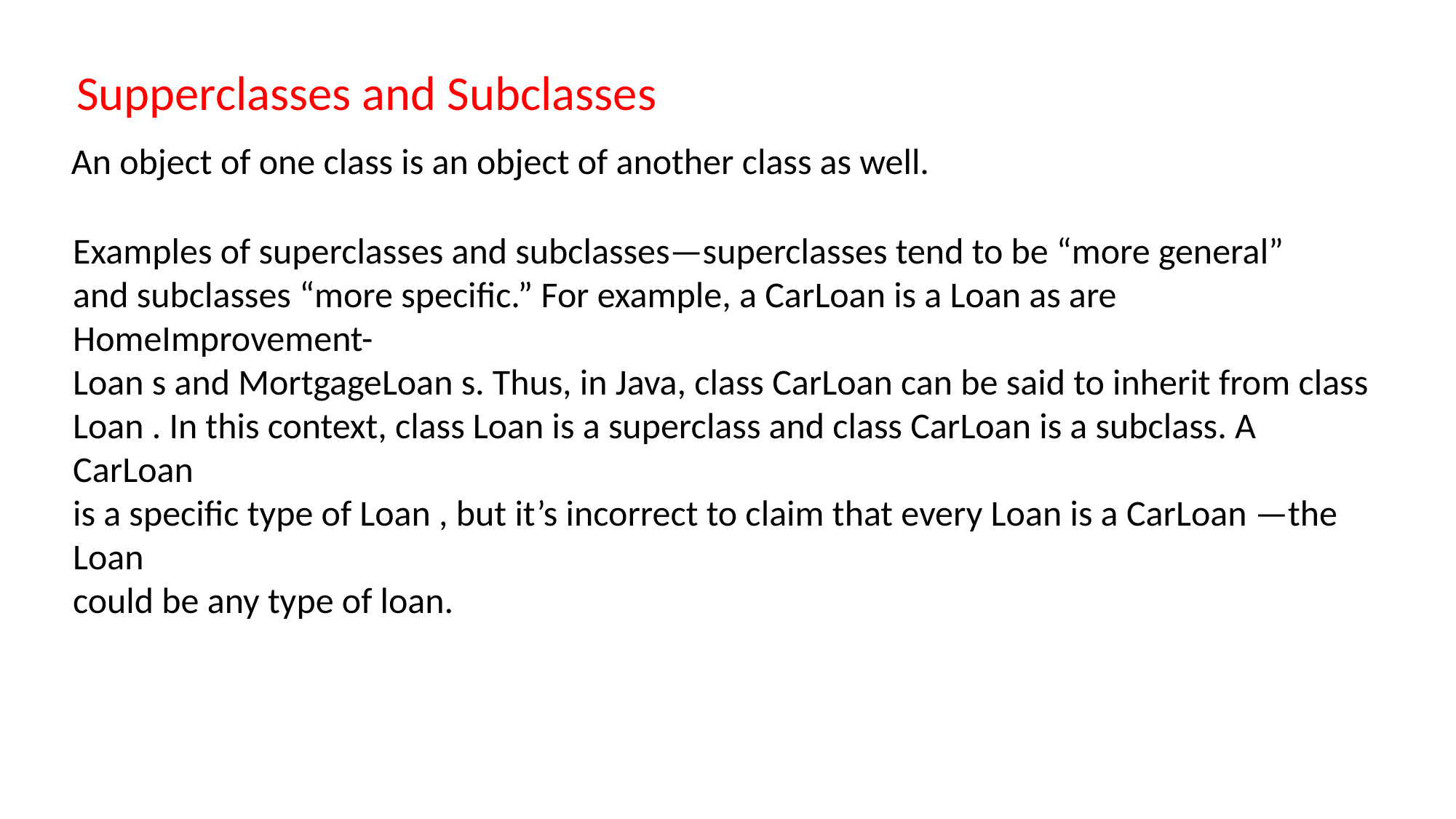

Supperclasses and Subclasses
 An object of one class is an object of another class as well.
Examples of superclasses and subclasses—superclasses tend to be “more general”
and subclasses “more specific.” For example, a CarLoan is a Loan as are HomeImprovement-
Loan s and MortgageLoan s. Thus, in Java, class CarLoan can be said to inherit from class
Loan . In this context, class Loan is a superclass and class CarLoan is a subclass. A CarLoan
is a specific type of Loan , but it’s incorrect to claim that every Loan is a CarLoan —the Loan
could be any type of loan.